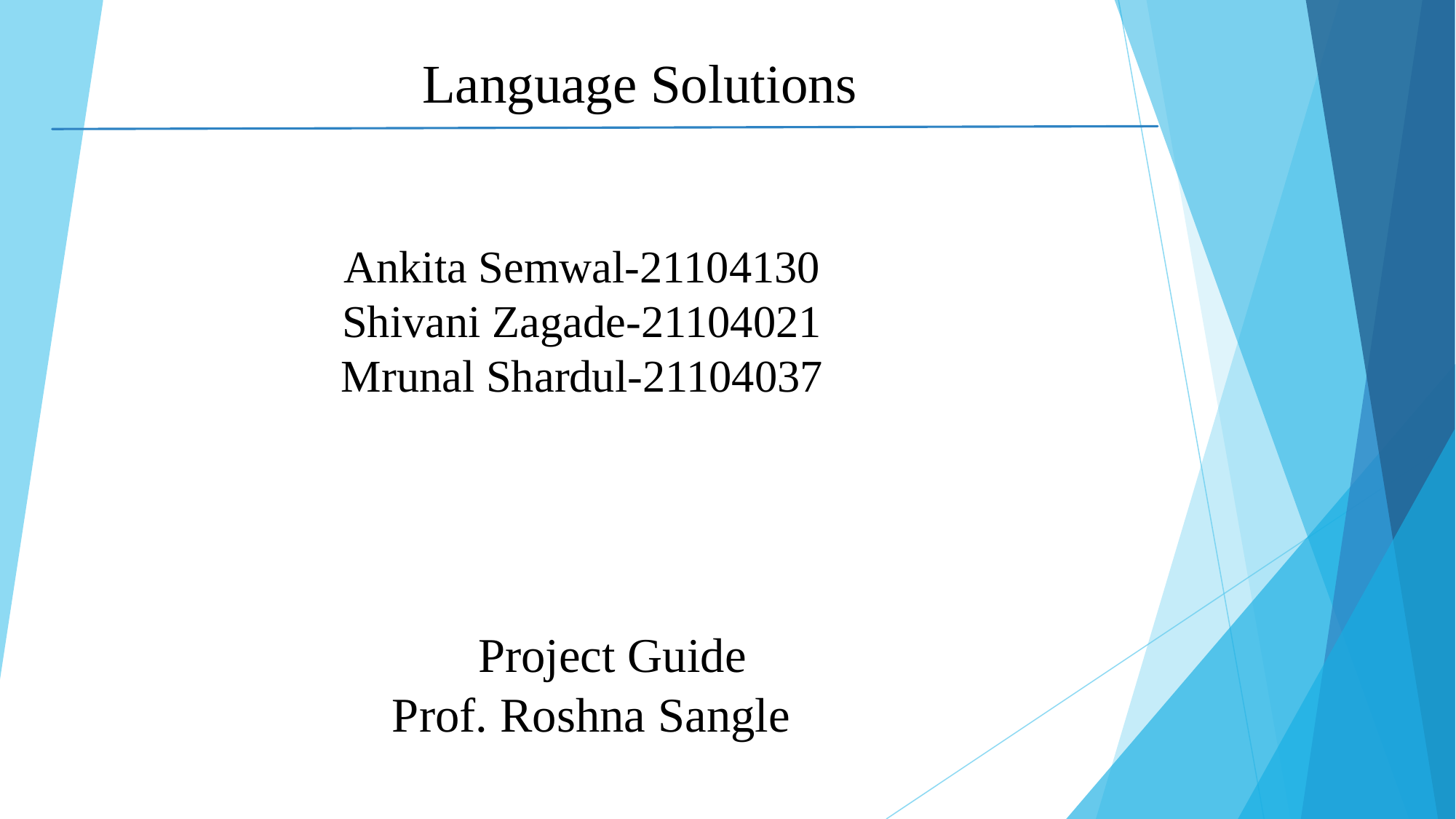

Language Solutions

Ankita Semwal-21104130
Shivani Zagade-21104021
Mrunal Shardul-21104037
                 Project Guide
              Prof. Roshna Sangle